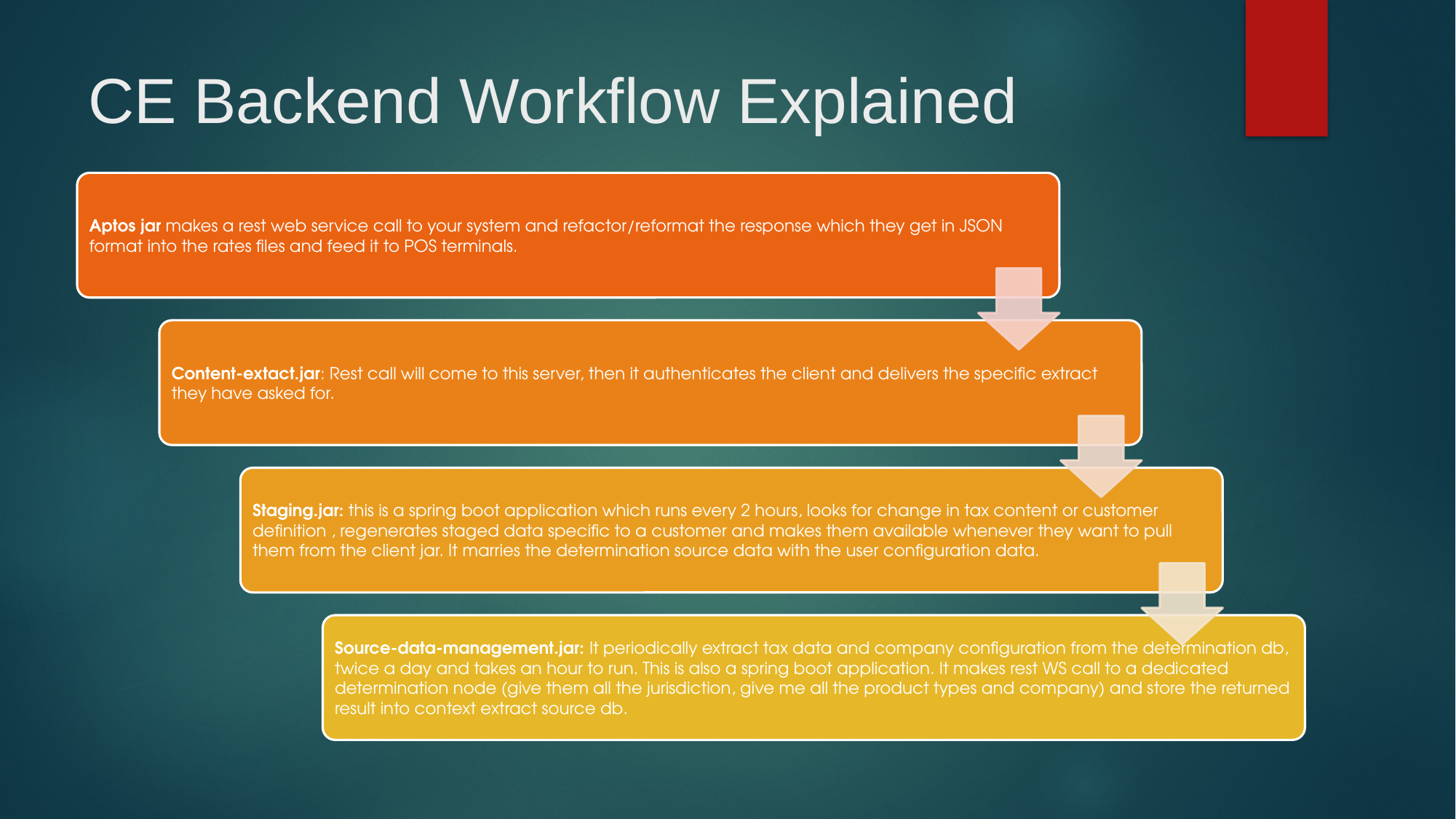

# CE Backend Workflow Explained
Aptos jar makes a rest web service call to your system and refactor/reformat the response which they get in JSON format into the rates files and feed it to POS terminals.
Content-extact.jar: Rest call will come to this server, then it authenticates the client and delivers the specific extract they have asked for.
Staging.jar: this is a spring boot application which runs every 2 hours, looks for change in tax content or customer definition , regenerates staged data specific to a customer and makes them available whenever they want to pull them from the client jar. It marries the determination source data with the user configuration data.
Source-data-management.jar: It periodically extract tax data and company configuration from the determination db, twice a day and takes an hour to run. This is also a spring boot application. It makes rest WS call to a dedicated determination node (give them all the jurisdiction, give me all the product types and company) and store the returned result into context extract source db.